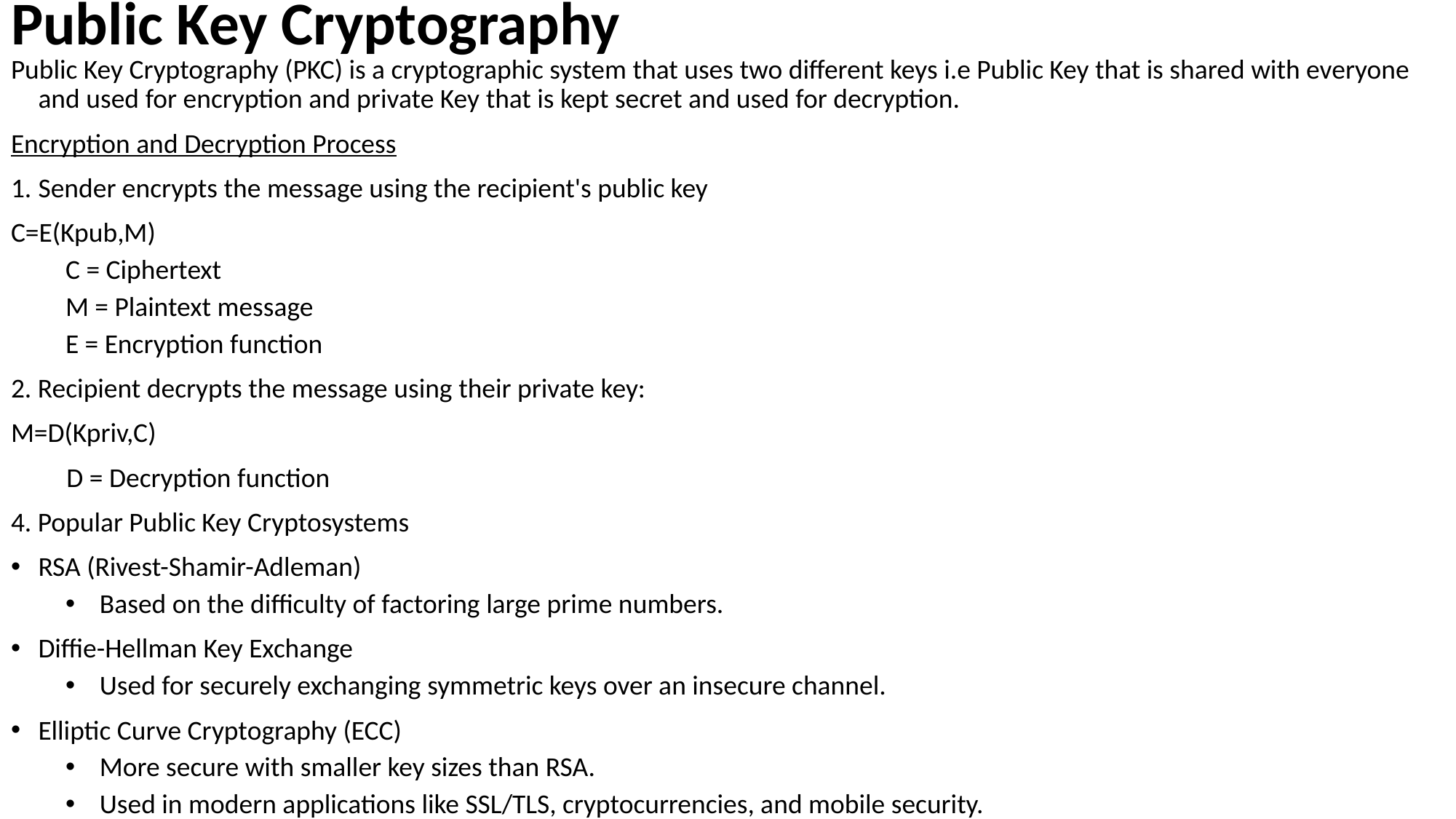

# Public Key Cryptography
Public Key Cryptography (PKC) is a cryptographic system that uses two different keys i.e Public Key that is shared with everyone and used for encryption and private Key that is kept secret and used for decryption.
Encryption and Decryption Process
Sender encrypts the message using the recipient's public key
C=E(Kpub,M)
C = Ciphertext
M = Plaintext message
E = Encryption function
2. Recipient decrypts the message using their private key:
M=D(Kpriv,C)
         D = Decryption function
4. Popular Public Key Cryptosystems
RSA (Rivest-Shamir-Adleman)
Based on the difficulty of factoring large prime numbers.
Diffie-Hellman Key Exchange
Used for securely exchanging symmetric keys over an insecure channel.
Elliptic Curve Cryptography (ECC)
More secure with smaller key sizes than RSA.
Used in modern applications like SSL/TLS, cryptocurrencies, and mobile security.